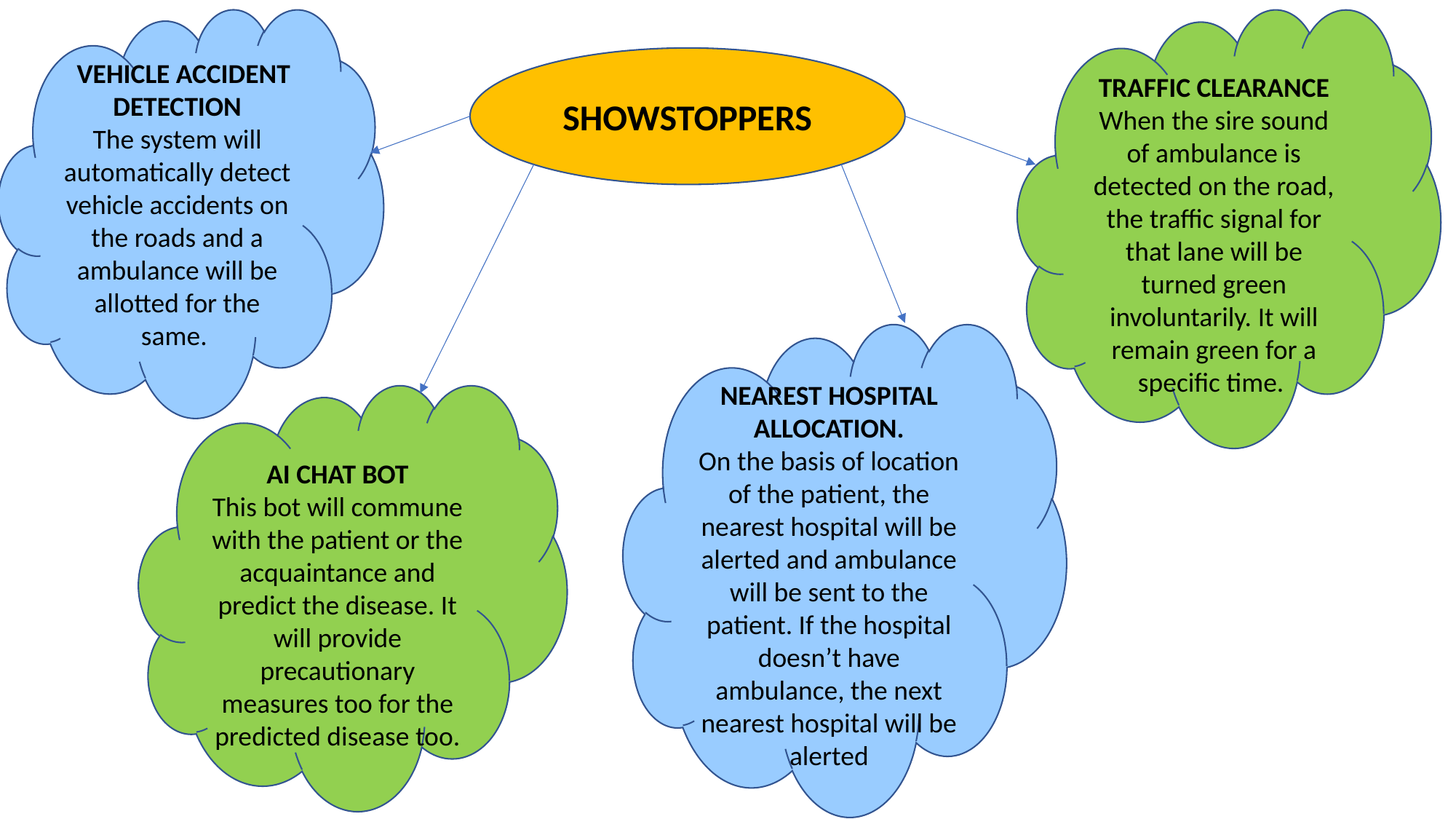

VEHICLE ACCIDENT DETECTION
The system will automatically detect vehicle accidents on the roads and a ambulance will be allotted for the same.

TRAFFIC CLEARANCE
When the sire sound of ambulance is detected on the road, the traffic signal for that lane will be turned green involuntarily. It will remain green for a specific time.

SHOWSTOPPERS

NEAREST HOSPITAL ALLOCATION.
On the basis of location of the patient, the nearest hospital will be alerted and ambulance will be sent to the patient. If the hospital doesn’t have ambulance, the next nearest hospital will be alerted

AI CHAT BOT
This bot will commune with the patient or the acquaintance and predict the disease. It will provide precautionary measures too for the predicted disease too.